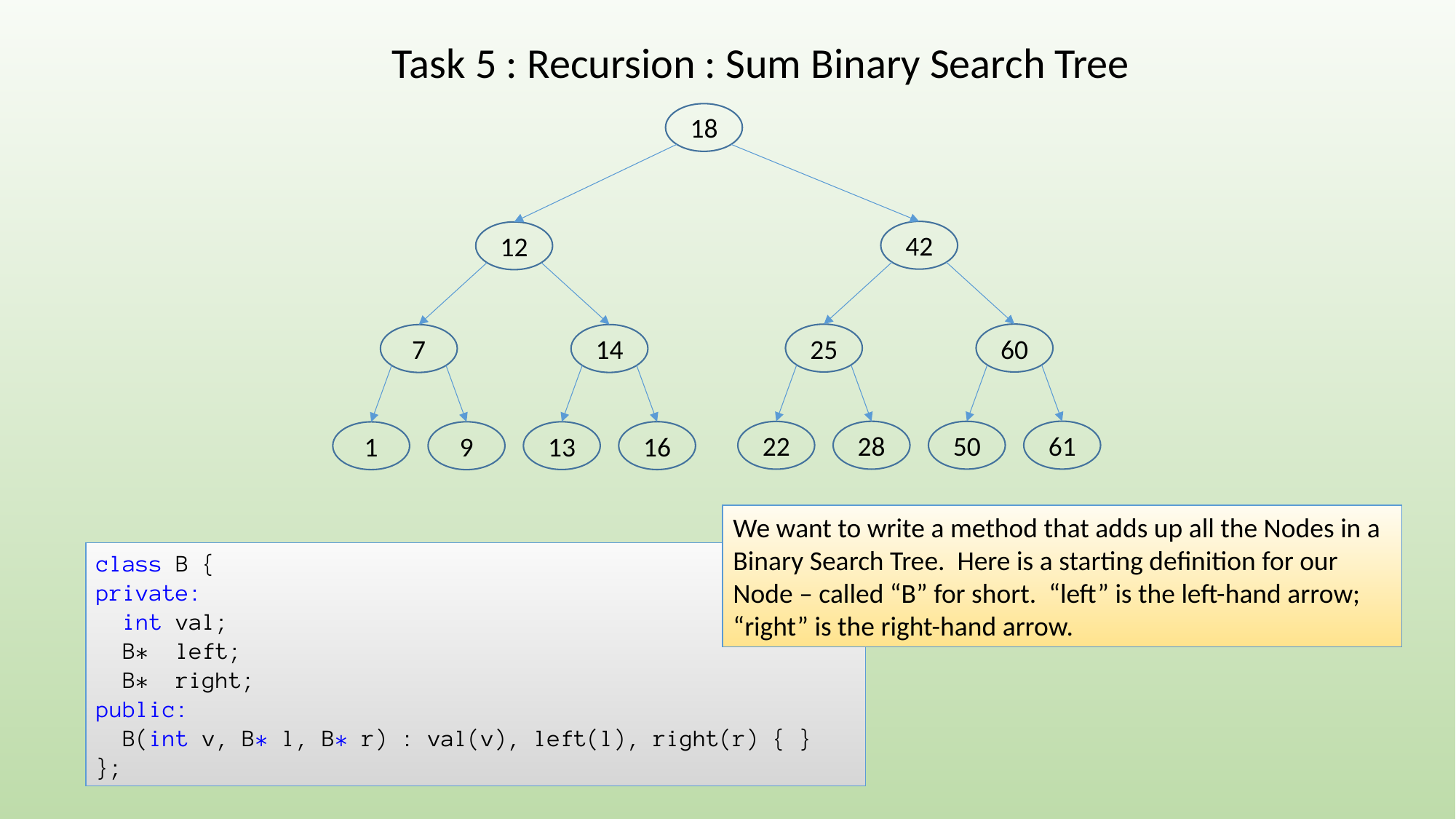

Task 5 : Recursion : Sum Binary Search Tree
18
42
12
60
25
14
7
61
28
50
22
16
9
13
1
We want to write a method that adds up all the Nodes in a Binary Search Tree.  Here is a starting definition for our Node – called “B” for short.  “left” is the left-hand arrow; “right” is the right-hand arrow.
class B {
private:
  int val;
  B*  left;
  B*  right;
public:
  B(int v, B* l, B* r) : val(v), left(l), right(r) { }
};